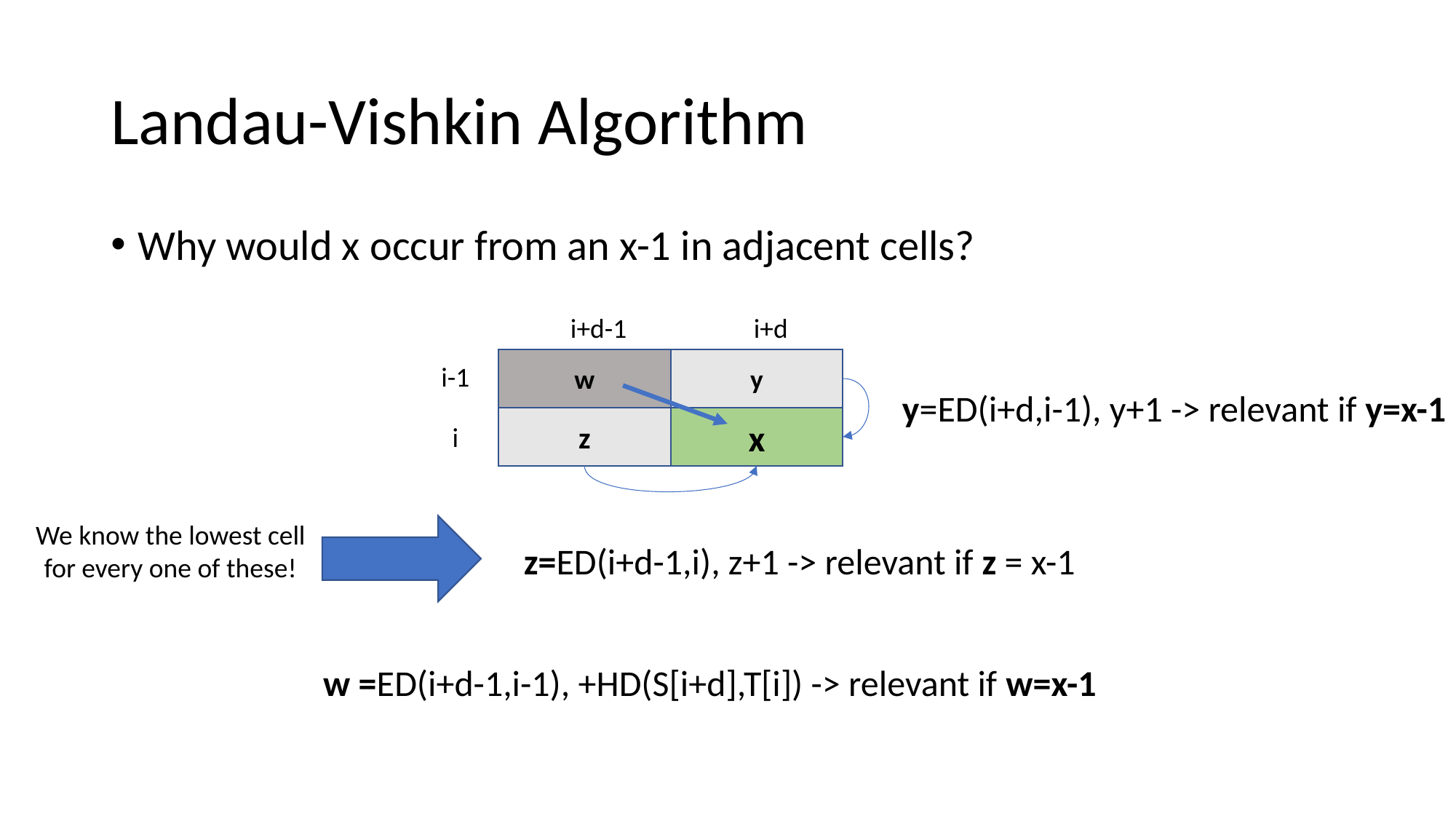

# Landau-Vishkin Algorithm
Why would x occur from an x-1 in adjacent cells?
i+d-1
i+d
w
y

i-1
y=ED(i+d,i-1), y+1 -> relevant if y=x-1
z
x
i

We know the lowest cell for every one of these!
z=ED(i+d-1,i), z+1 -> relevant if z = x-1
w =ED(i+d-1,i-1), +HD(S[i+d],T[i]) -> relevant if w=x-1